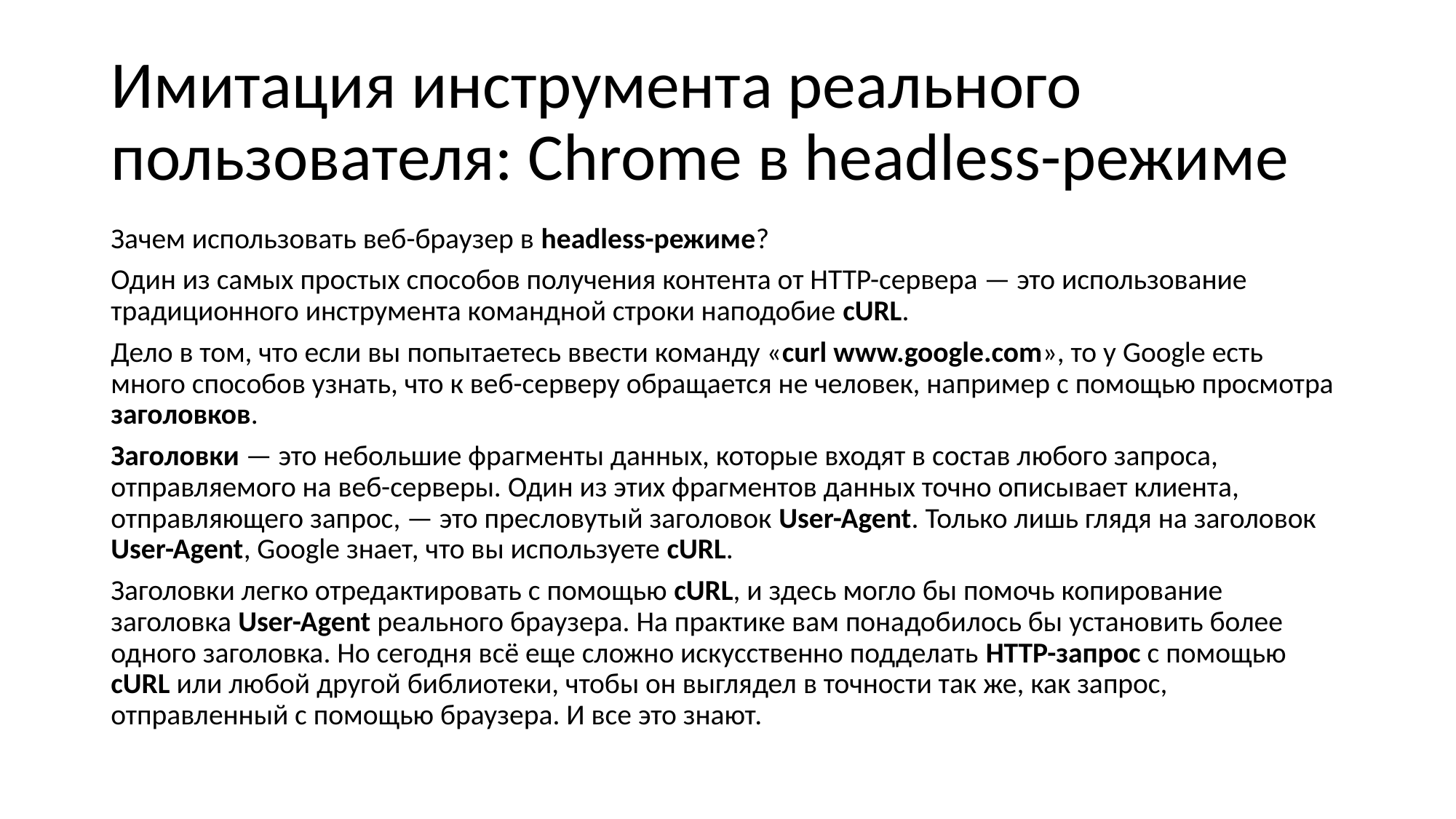

# Имитация инструмента реального пользователя: Chrome в headless-режиме
Зачем использовать веб-браузер в headless-режиме?
Один из самых простых способов получения контента от HTTP-сервера — это использование традиционного инструмента командной строки наподобие cURL.
Дело в том, что если вы попытаетесь ввести команду «curl www.google.com», то у Google есть много способов узнать, что к веб-серверу обращается не человек, например с помощью просмотра заголовков.
Заголовки — это небольшие фрагменты данных, которые входят в состав любого запроса, отправляемого на веб-серверы. Один из этих фрагментов данных точно описывает клиента, отправляющего запрос, — это пресловутый заголовок User-Agent. Только лишь глядя на заголовок User-Agent, Google знает, что вы используете cURL.
Заголовки легко отредактировать с помощью cURL, и здесь могло бы помочь копирование заголовка User-Agent реального браузера. На практике вам понадобилось бы установить более одного заголовка. Но сегодня всё еще сложно искусственно подделать HTTP-запрос с помощью cURL или любой другой библиотеки, чтобы он выглядел в точности так же, как запрос, отправленный с помощью браузера. И все это знают.